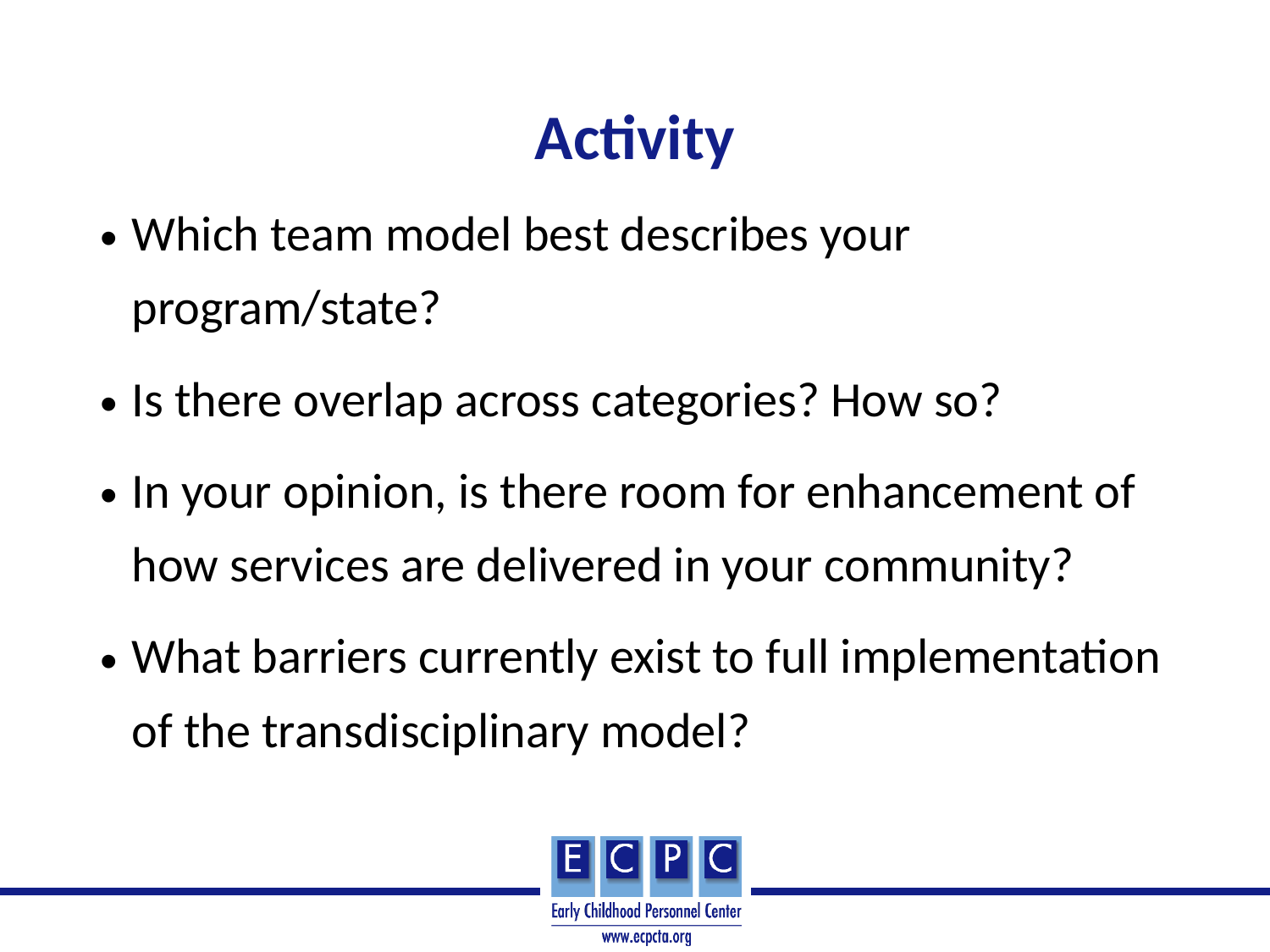

# Activity
Which team model best describes your program/state?
Is there overlap across categories? How so?
In your opinion, is there room for enhancement of how services are delivered in your community?
What barriers currently exist to full implementation of the transdisciplinary model?